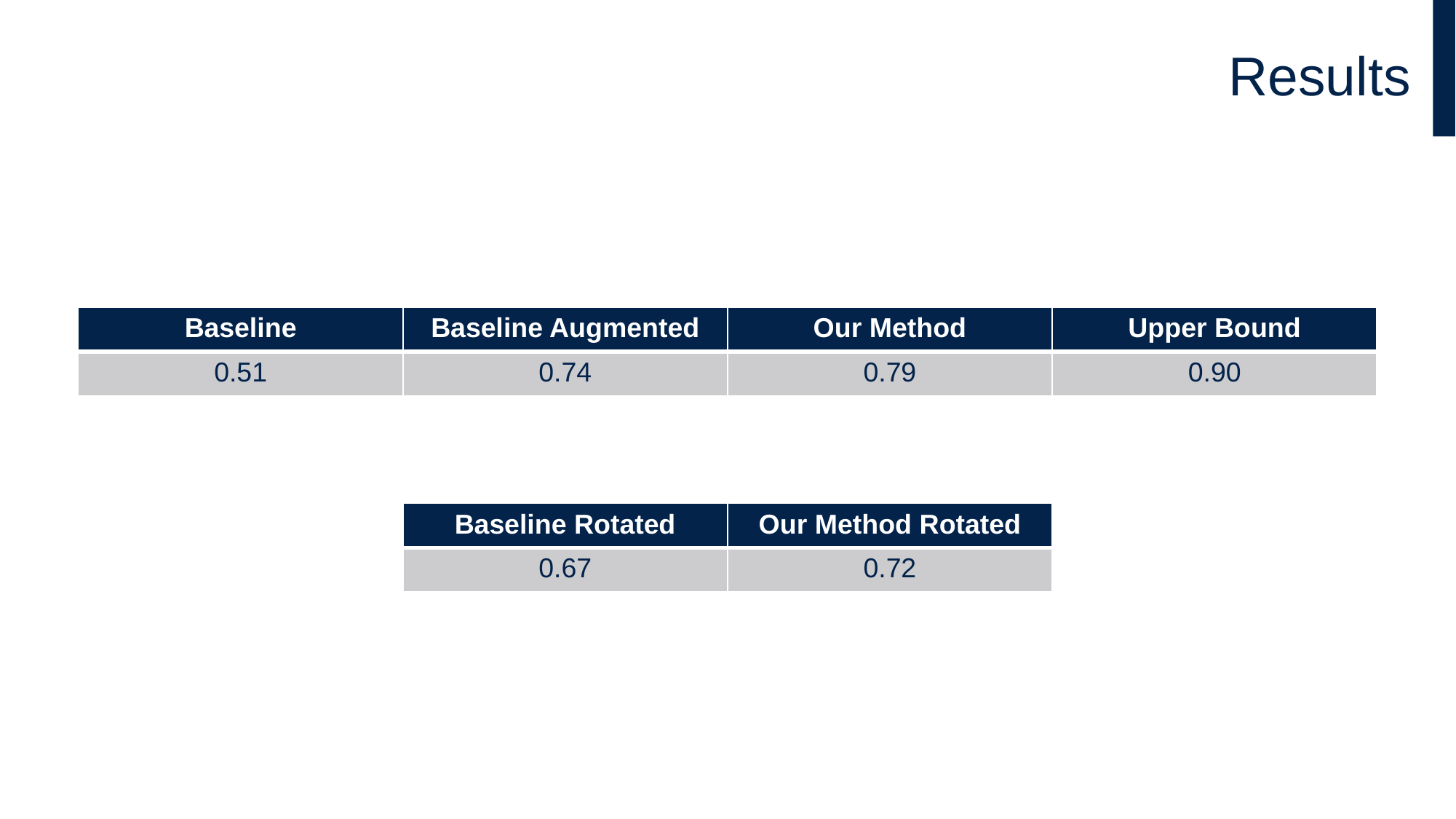

# Results
| Baseline | Baseline Augmented | Our Method | Upper Bound |
| --- | --- | --- | --- |
| 0.51 | 0.74 | 0.79 | 0.90 |
| Baseline Rotated | Our Method Rotated |
| --- | --- |
| 0.67 | 0.72 |